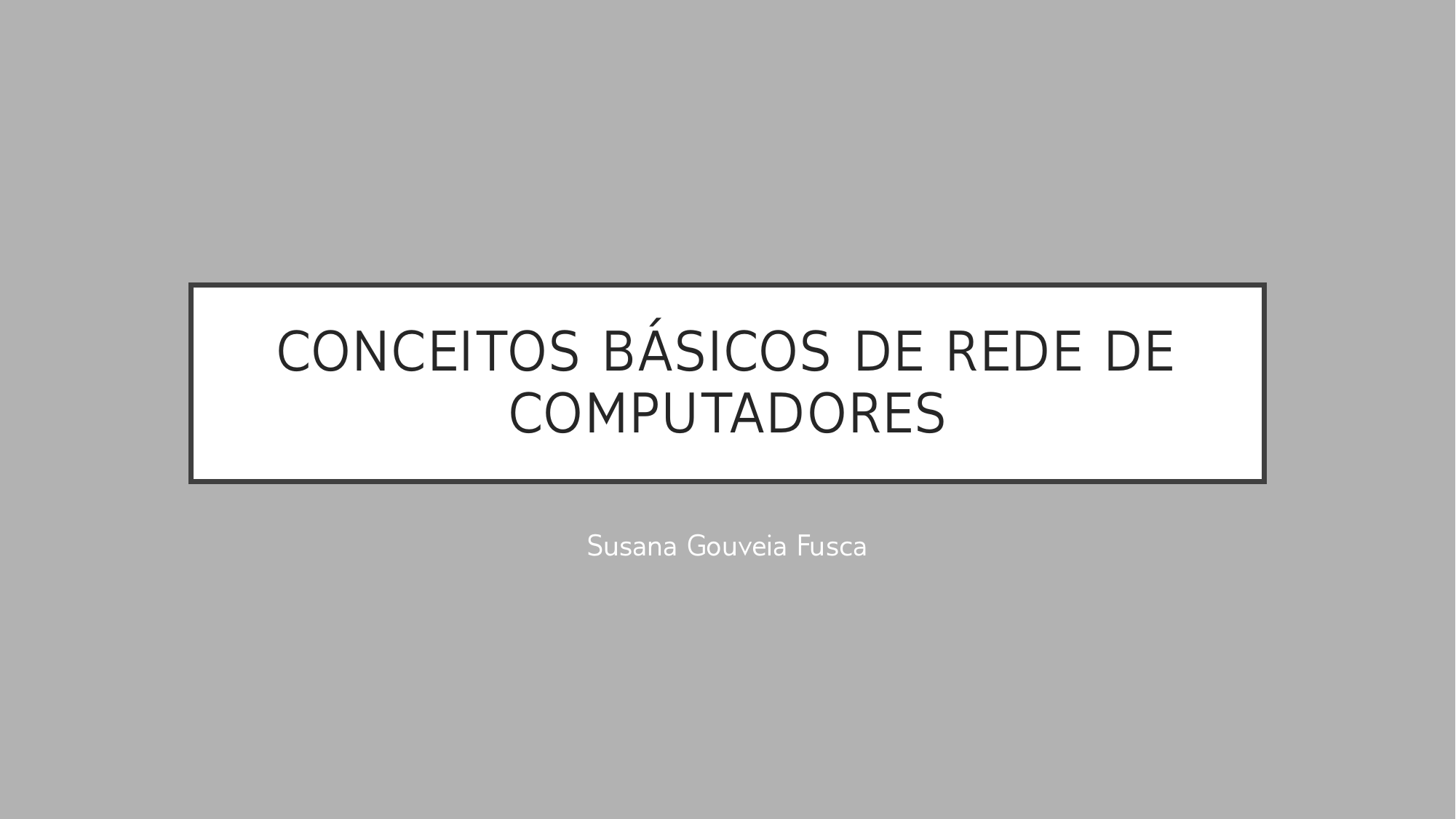

# Conceitos básicos de rede de computadores
Susana Gouveia Fusca